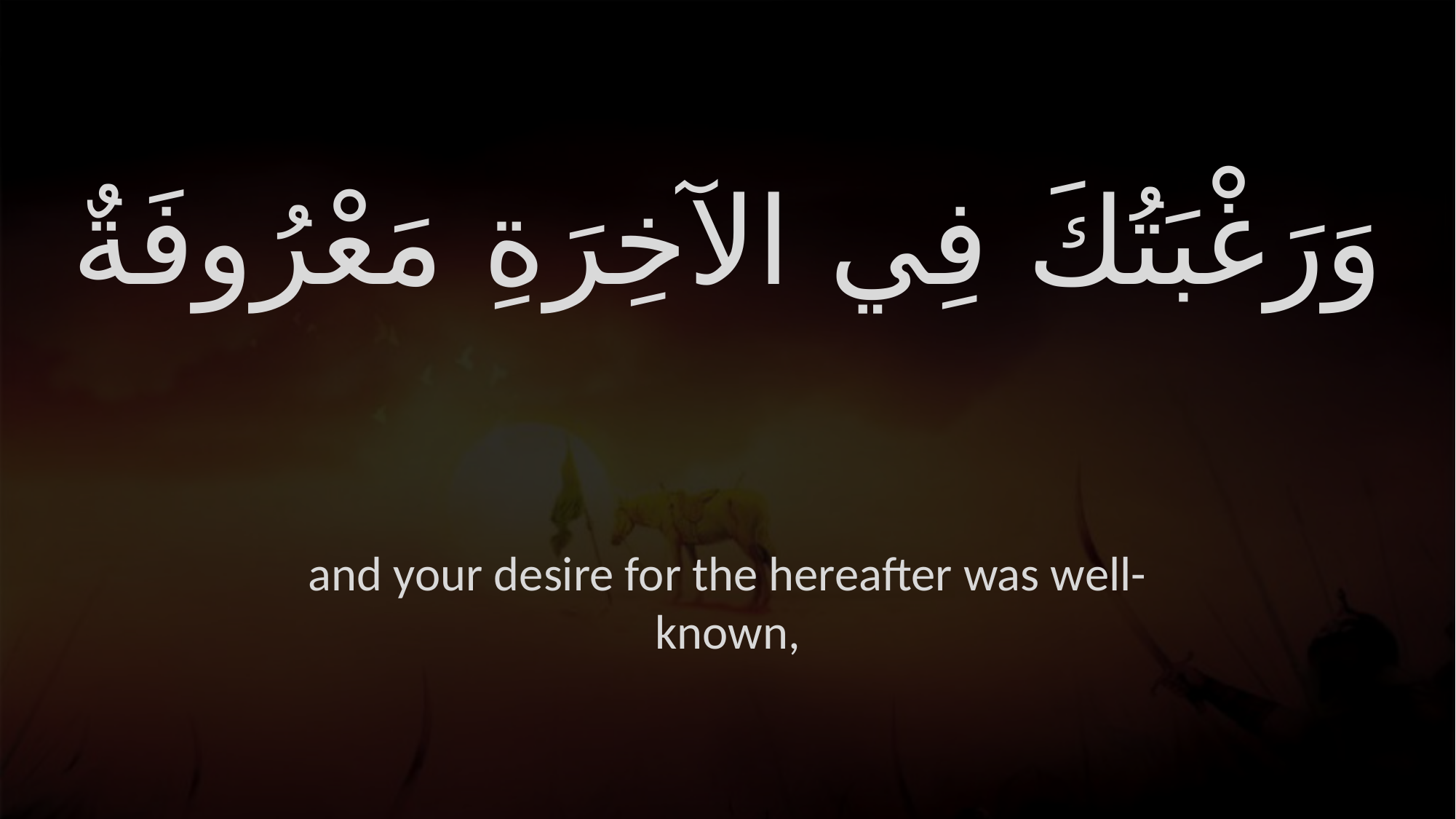

# وَرَغْبَتُكَ فِي الآخِرَةِ مَعْرُوفَةٌ
and your desire for the hereafter was well-known,